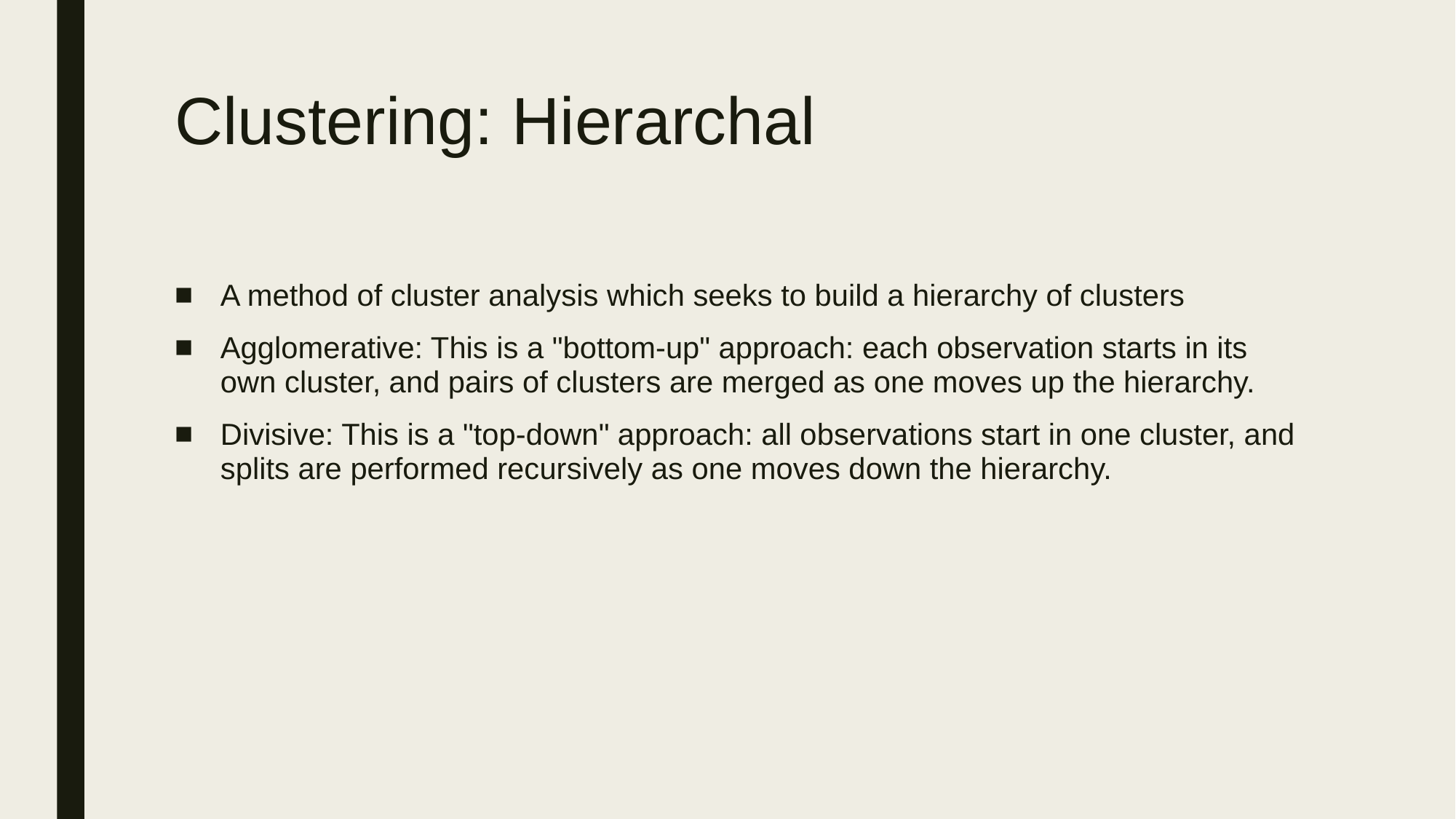

# Clustering: Hierarchal
A method of cluster analysis which seeks to build a hierarchy of clusters
Agglomerative: This is a "bottom-up" approach: each observation starts in its own cluster, and pairs of clusters are merged as one moves up the hierarchy.
Divisive: This is a "top-down" approach: all observations start in one cluster, and splits are performed recursively as one moves down the hierarchy.